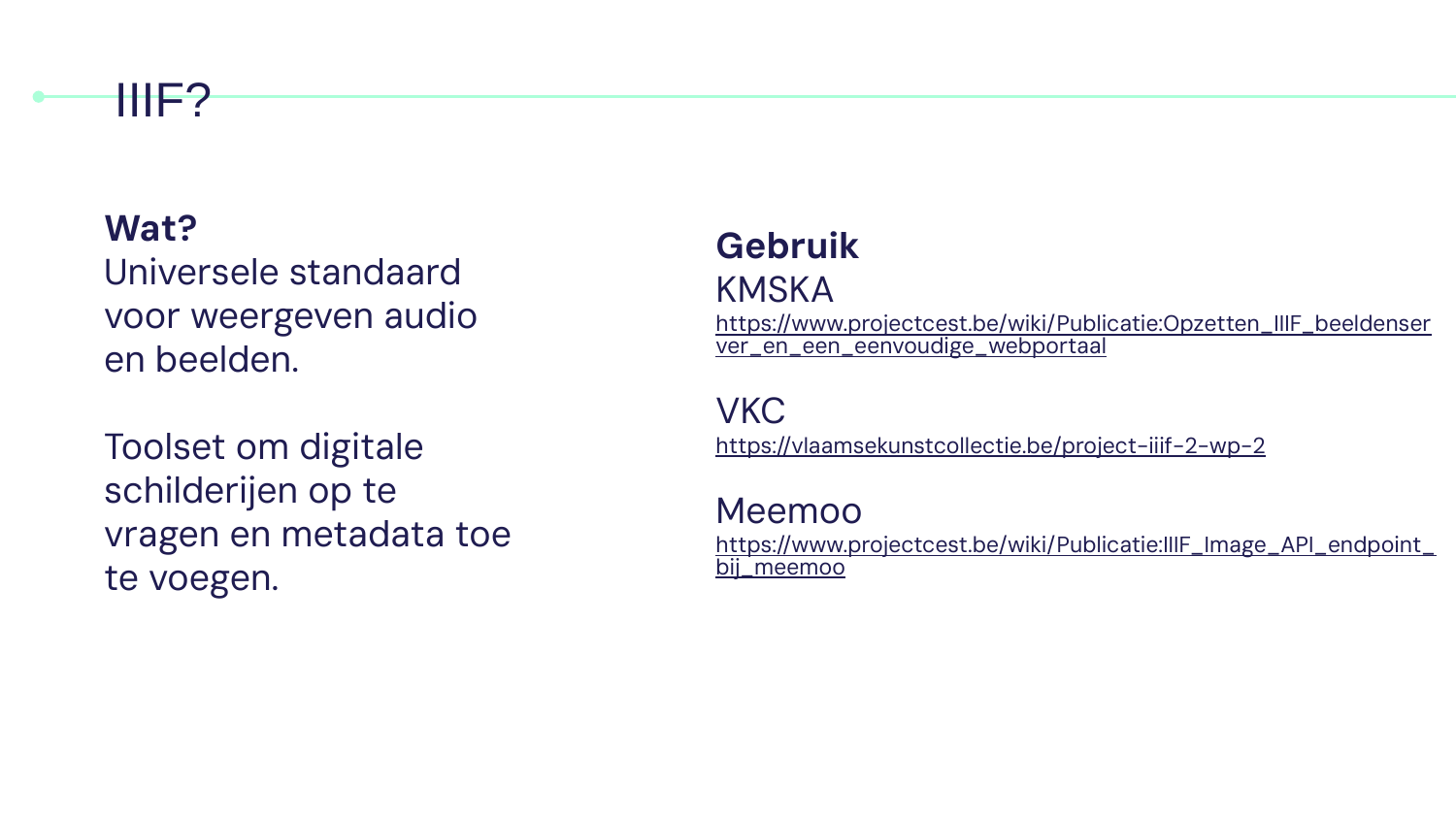

# IIIF?
Wat?
Universele standaard voor weergeven audio en beelden.

Toolset om digitale schilderijen op te vragen en metadata toe te voegen.

Gebruik
KMSKA
https://www.projectcest.be/wiki/Publicatie:Opzetten_IIIF_beeldenserver_en_een_eenvoudige_webportaal

VKC
https://vlaamsekunstcollectie.be/project-iiif-2-wp-2

Meemoo
https://www.projectcest.be/wiki/Publicatie:IIIF_Image_API_endpoint_bij_meemoo